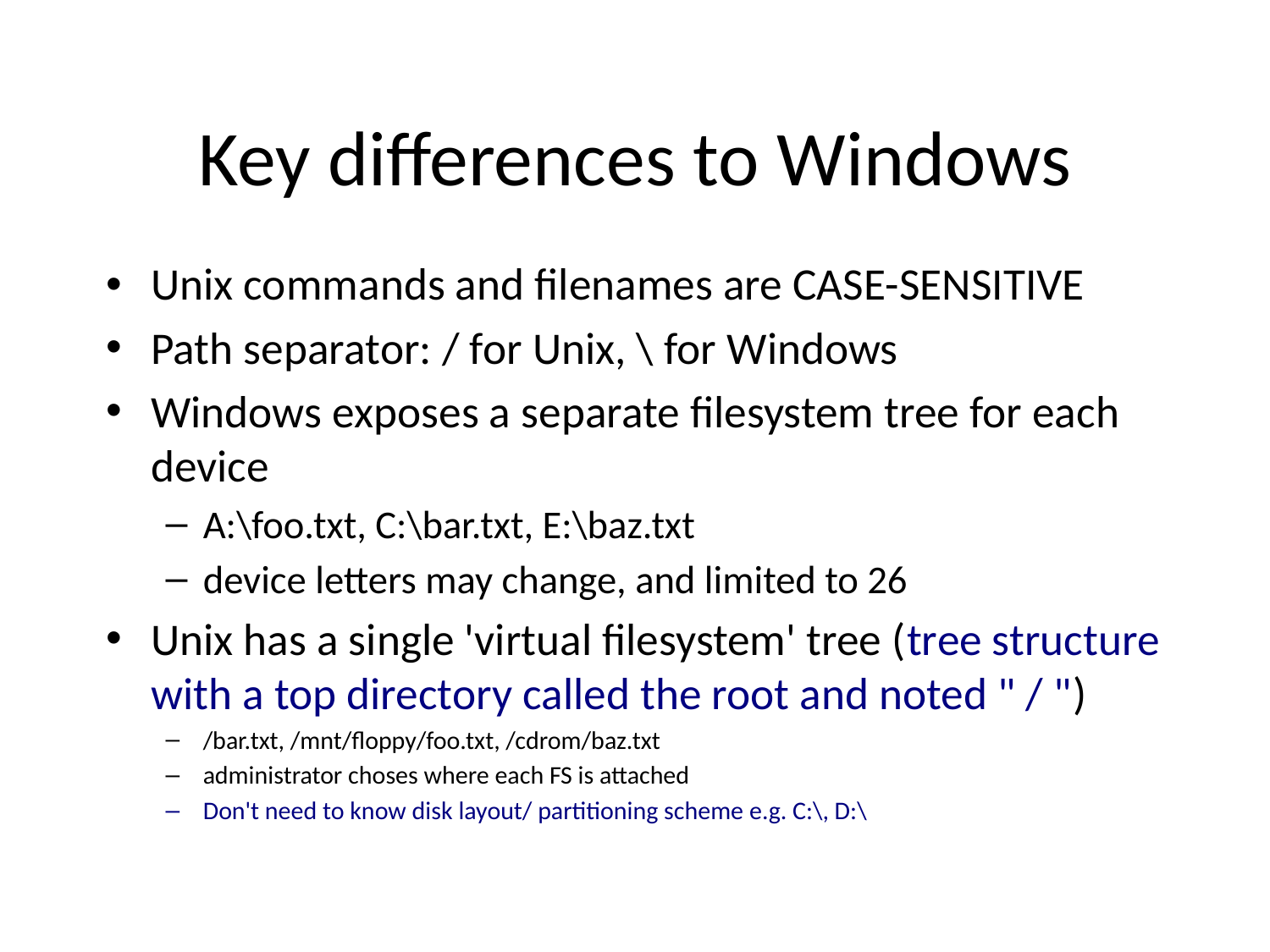

# Key differences to Windows
Unix commands and filenames are CASE-SENSITIVE
Path separator: / for Unix, \ for Windows
Windows exposes a separate filesystem tree for each device
A:\foo.txt, C:\bar.txt, E:\baz.txt
device letters may change, and limited to 26
Unix has a single 'virtual filesystem' tree (tree structure with a top directory called the root and noted " / ")‏
/bar.txt, /mnt/floppy/foo.txt, /cdrom/baz.txt
administrator choses where each FS is attached
Don't need to know disk layout/ partitioning scheme e.g. C:\, D:\